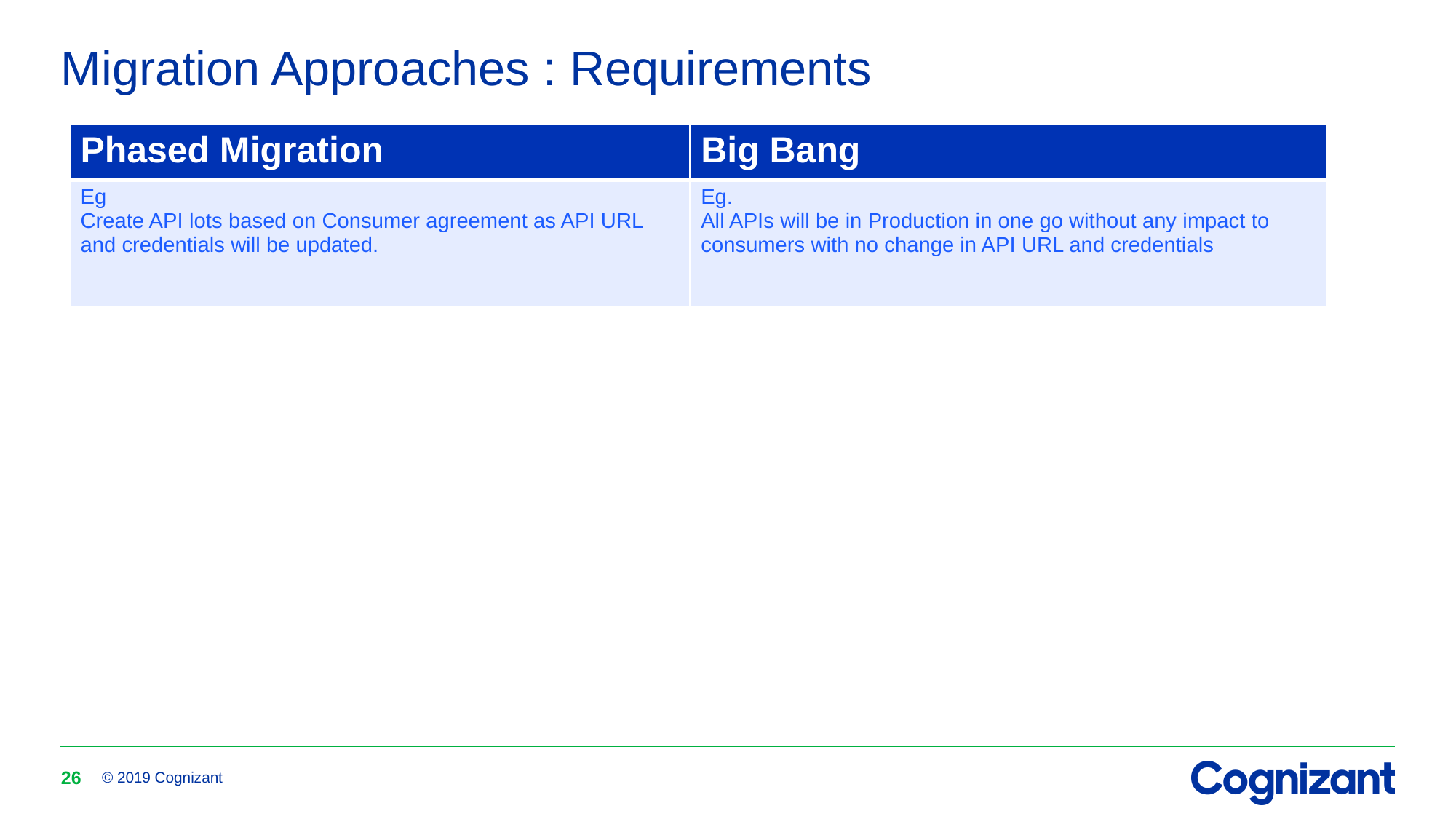

# Migration Approaches : Requirements
| Phased Migration | Big Bang |
| --- | --- |
| Eg Create API lots based on Consumer agreement as API URL and credentials will be updated. | Eg. All APIs will be in Production in one go without any impact to consumers with no change in API URL and credentials |

26
© 2019 Cognizant